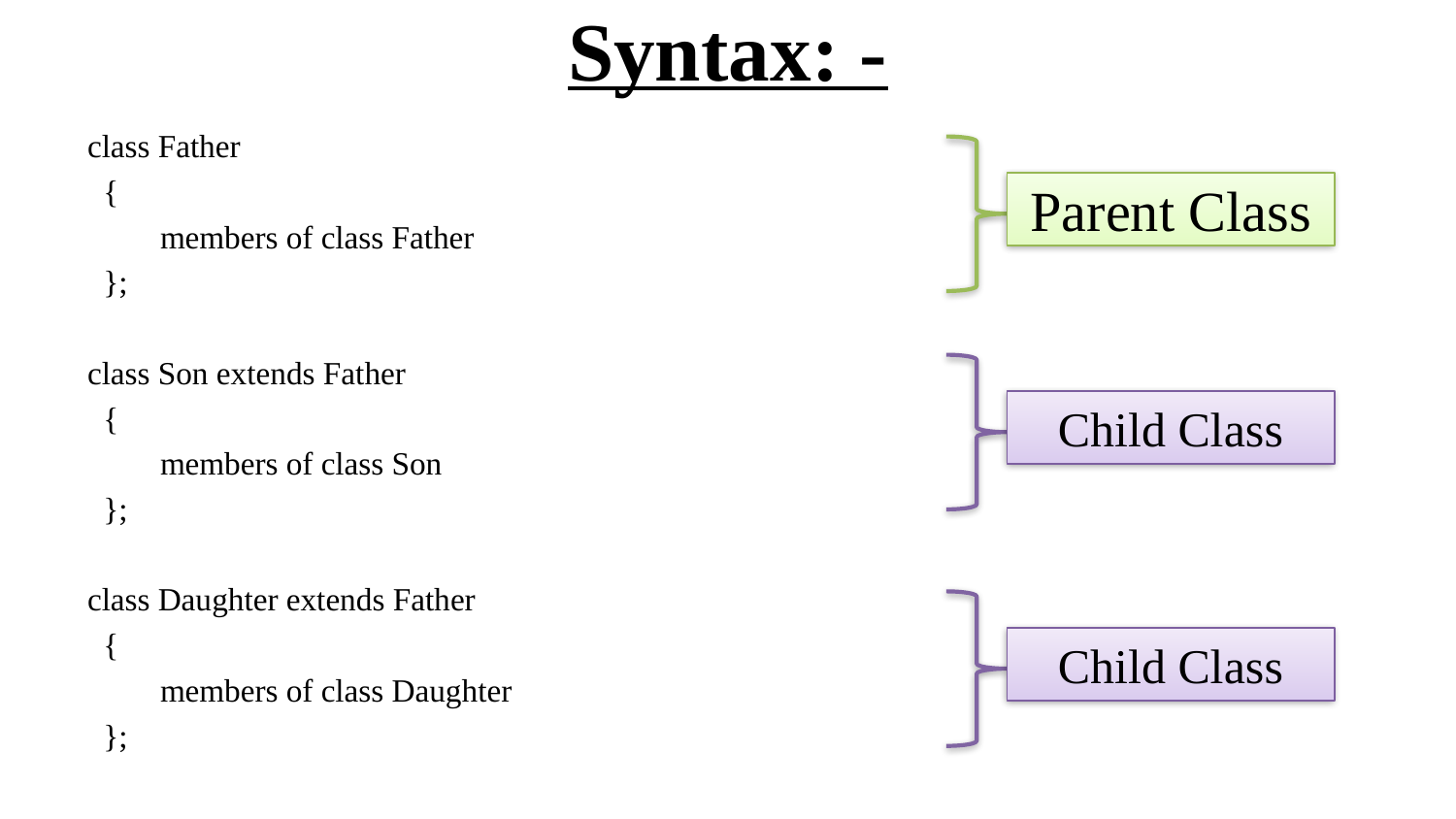

# Syntax: -
class Father
  {
 	members of class Father
  };

class Son extends Father
  {
 	members of class Son
  };

class Daughter extends Father
  {
 	members of class Daughter
  };

Parent Class

Child Class

Child Class